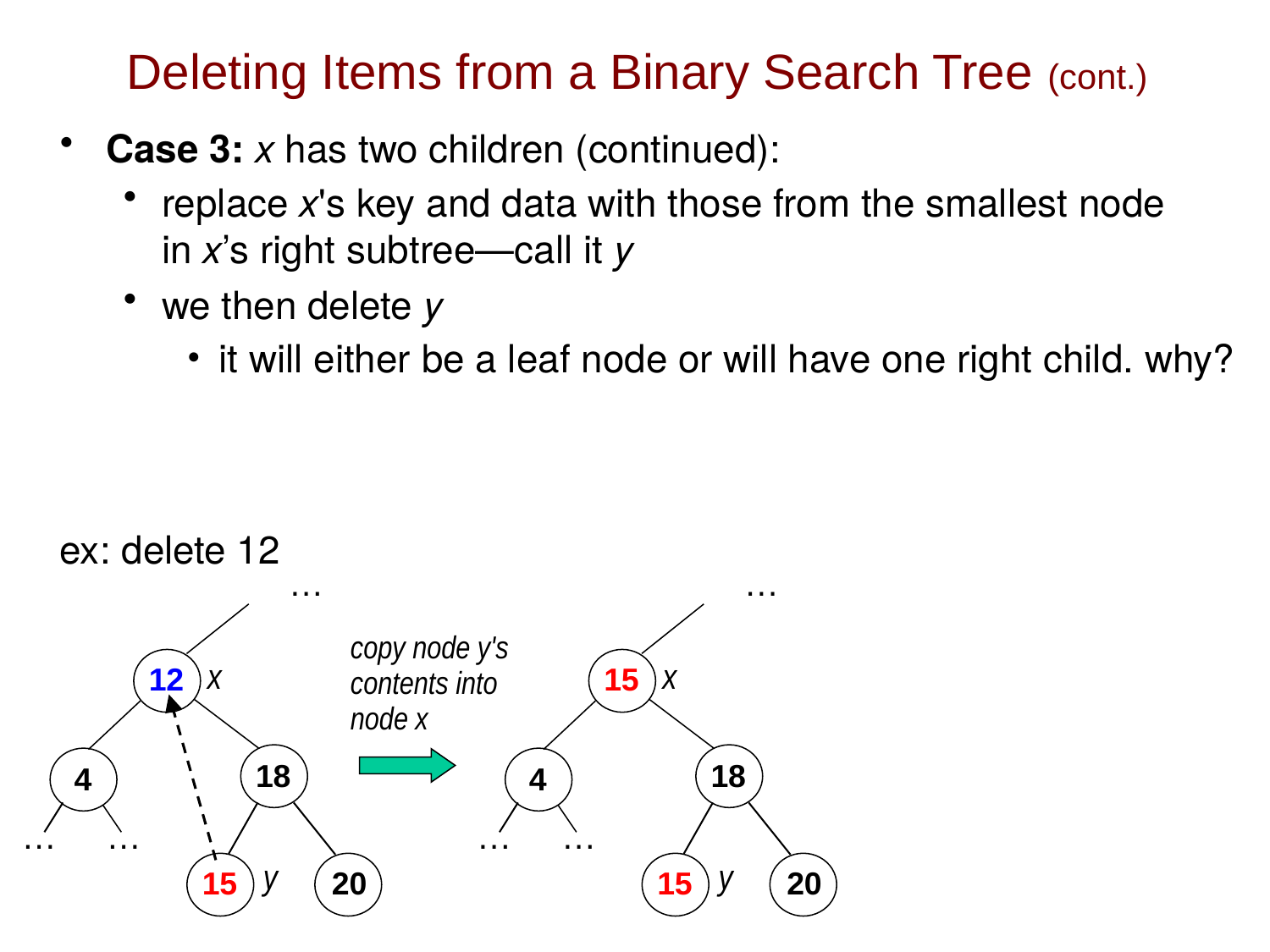

# Deleting Items from a Binary Search Tree (cont.)
Case 3: x has two children (continued):
replace x's key and data with those from the smallest node
in x’s right subtree—call it y
we then delete y
it will either be a leaf node or will have one right child. why?

ex: delete 12

…
…

copy node y's
contents into
node x
x
x

12
15

18
18
4
4

…
…
…
…
y
y

15
20
15
20